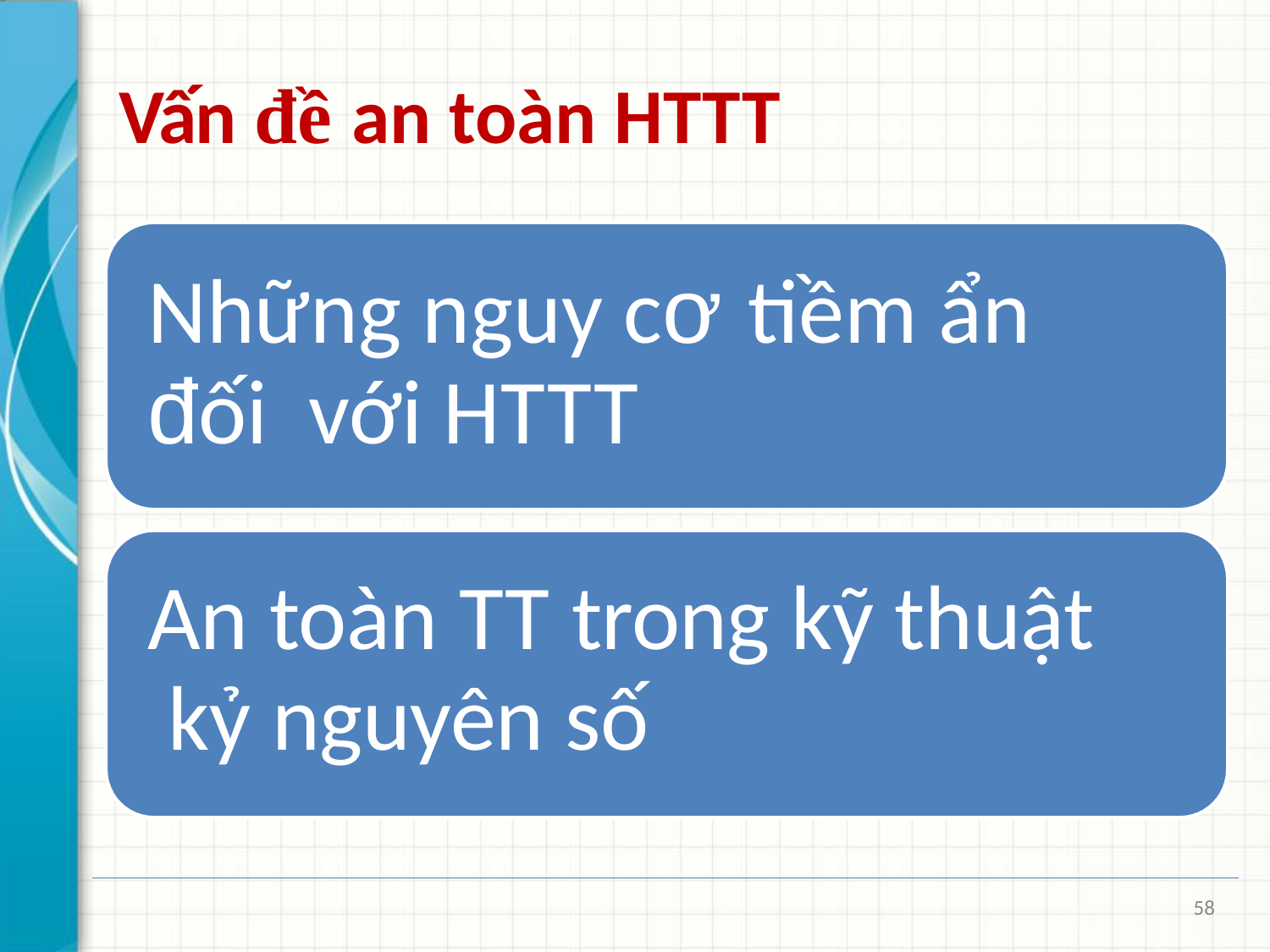

# Vấn đề an toàn HTTT

Những nguy cơ tiềm ẩn đối  với HTTT

An toàn TT trong kỹ thuật  kỷ nguyên số

58